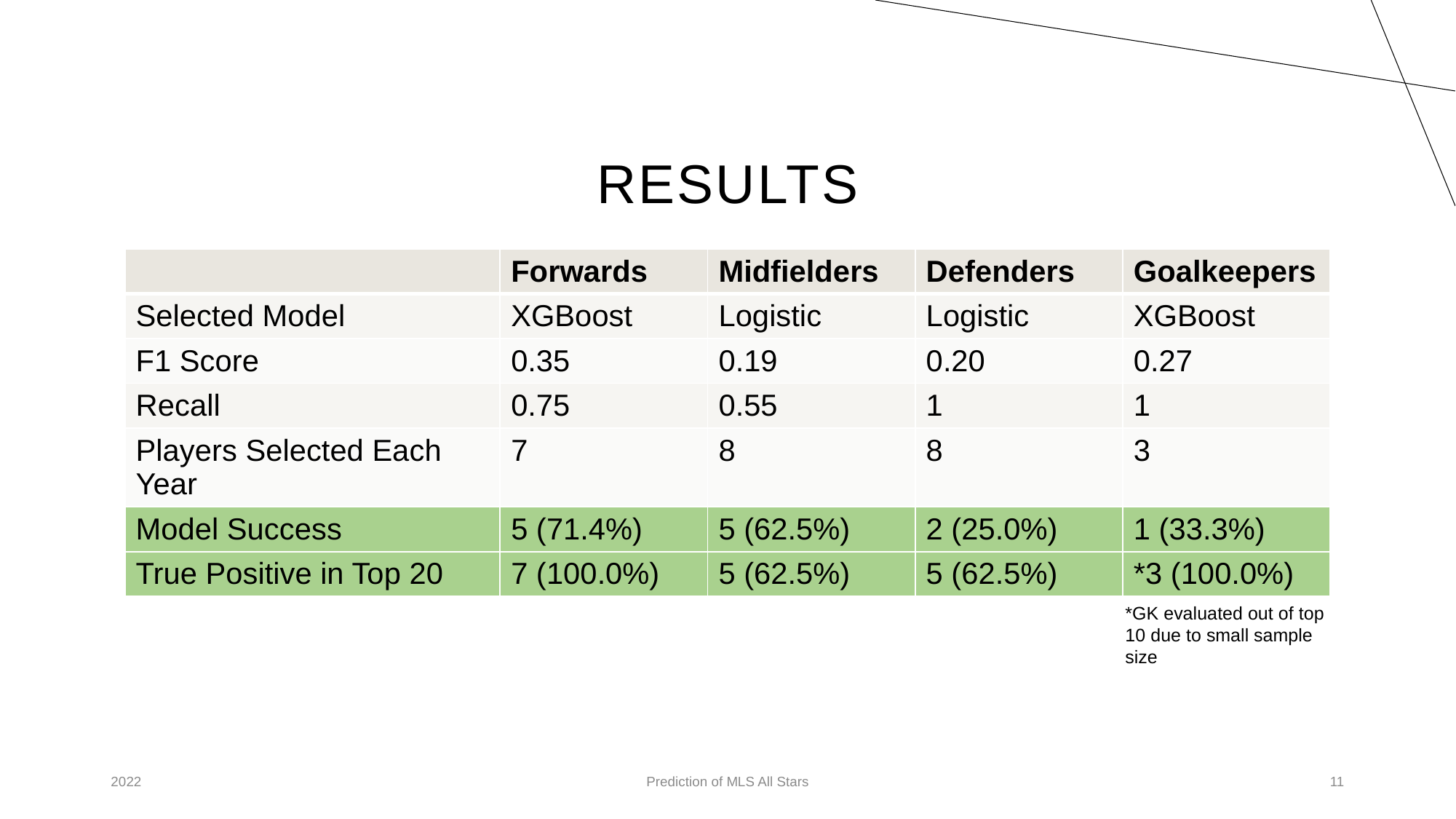

# Results
|  | Forwards | Midfielders | Defenders | Goalkeepers |
| --- | --- | --- | --- | --- |
| Selected Model | XGBoost | Logistic | Logistic | XGBoost |
| F1 Score | 0.35 | 0.19 | 0.20 | 0.27 |
| Recall | 0.75 | 0.55 | 1 | 1 |
| Players Selected Each Year | 7 | 8 | 8 | 3 |
| Model Success | 5 (71.4%) | 5 (62.5%) | 2 (25.0%) | 1 (33.3%) |
| True Positive in Top 20 | 7 (100.0%) | 5 (62.5%) | 5 (62.5%) | \*3 (100.0%) |
*GK evaluated out of top 10 due to small sample size
2022
Prediction of MLS All Stars
11